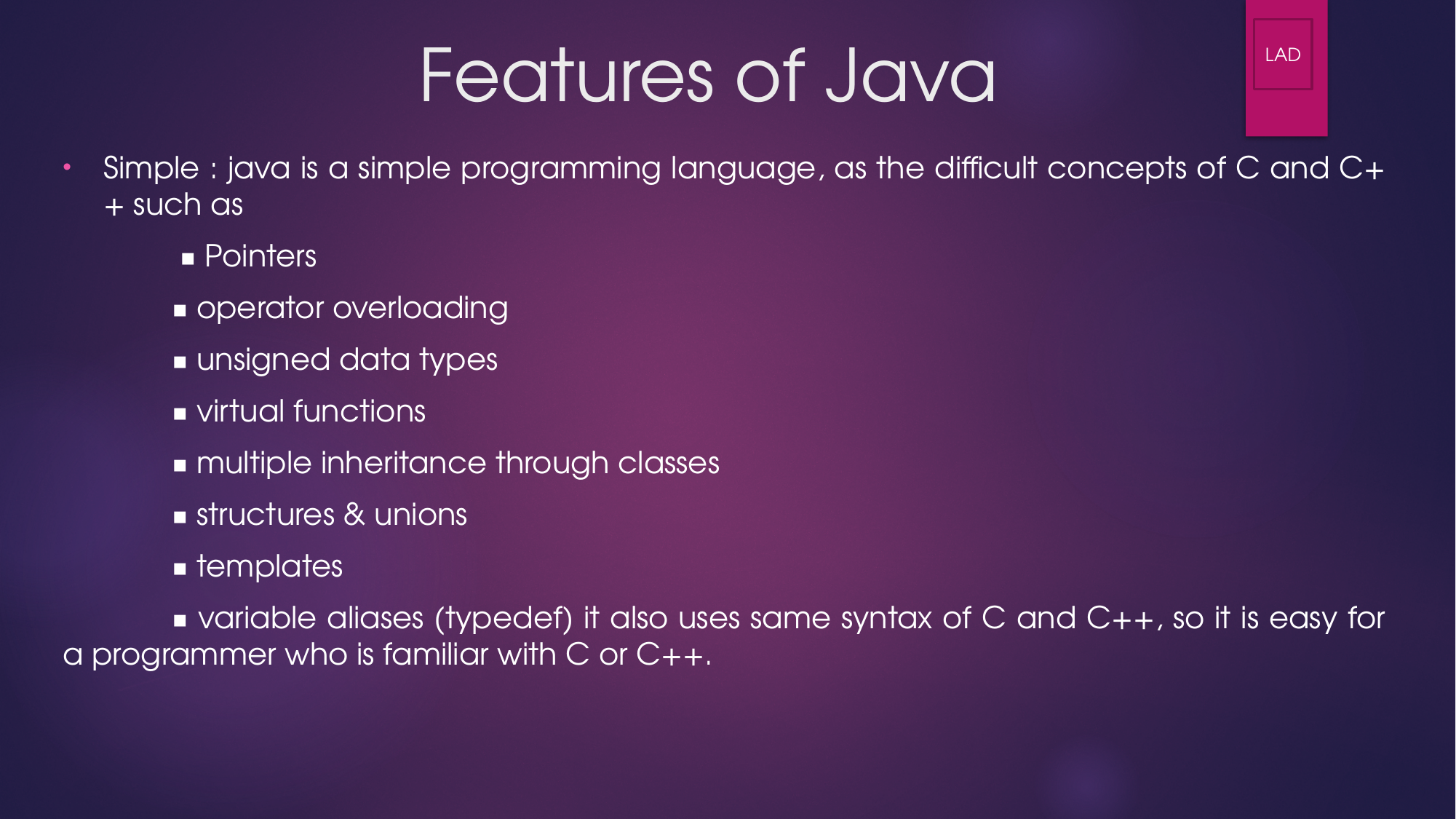

# Features of Java
LAD
Simple : java is a simple programming language, as the difficult concepts of C and C++ such as
	 ▪ Pointers
	▪ operator overloading
	▪ unsigned data types
	▪ virtual functions
	▪ multiple inheritance through classes
	▪ structures & unions
	▪ templates
	▪ variable aliases (typedef) it also uses same syntax of C and C++, so it is easy for a programmer who is familiar with C or C++.